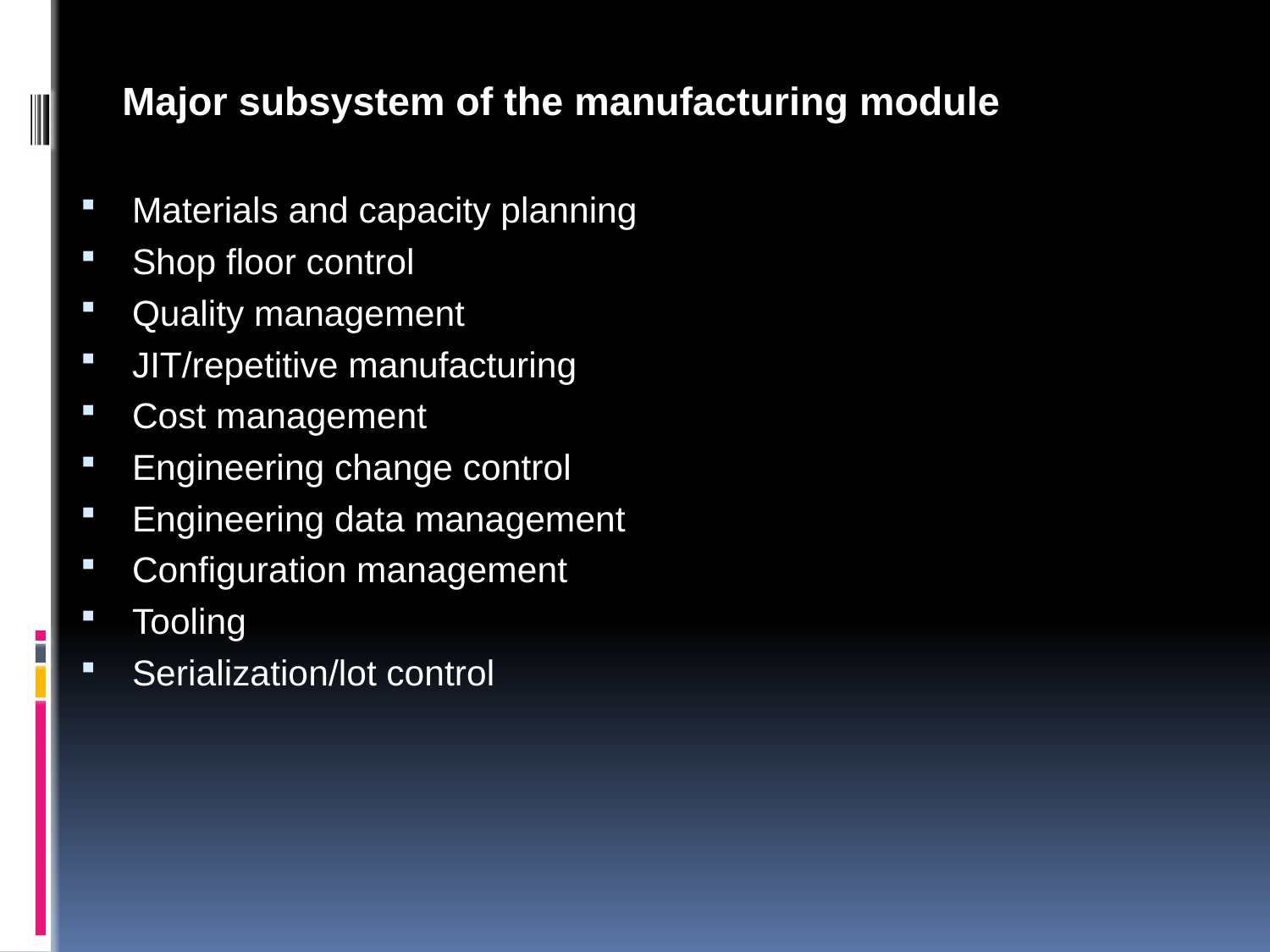

Major subsystem of the manufacturing module

 Materials and capacity planning
 Shop floor control
 Quality management
 JIT/repetitive manufacturing
 Cost management
 Engineering change control
 Engineering data management
 Configuration management
 Tooling
 Serialization/lot control